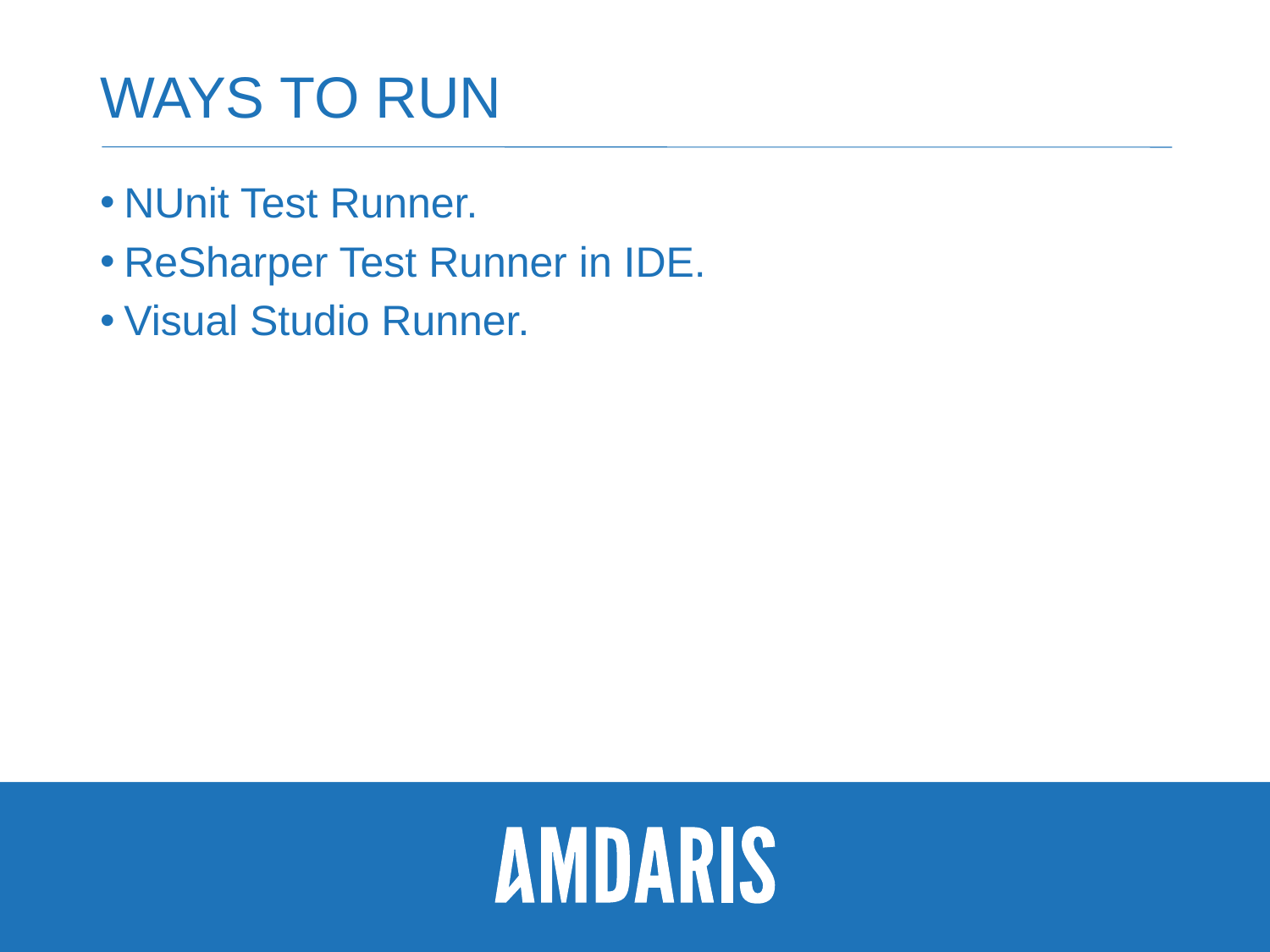

# Ways to run
NUnit Test Runner.
ReSharper Test Runner in IDE.
Visual Studio Runner.